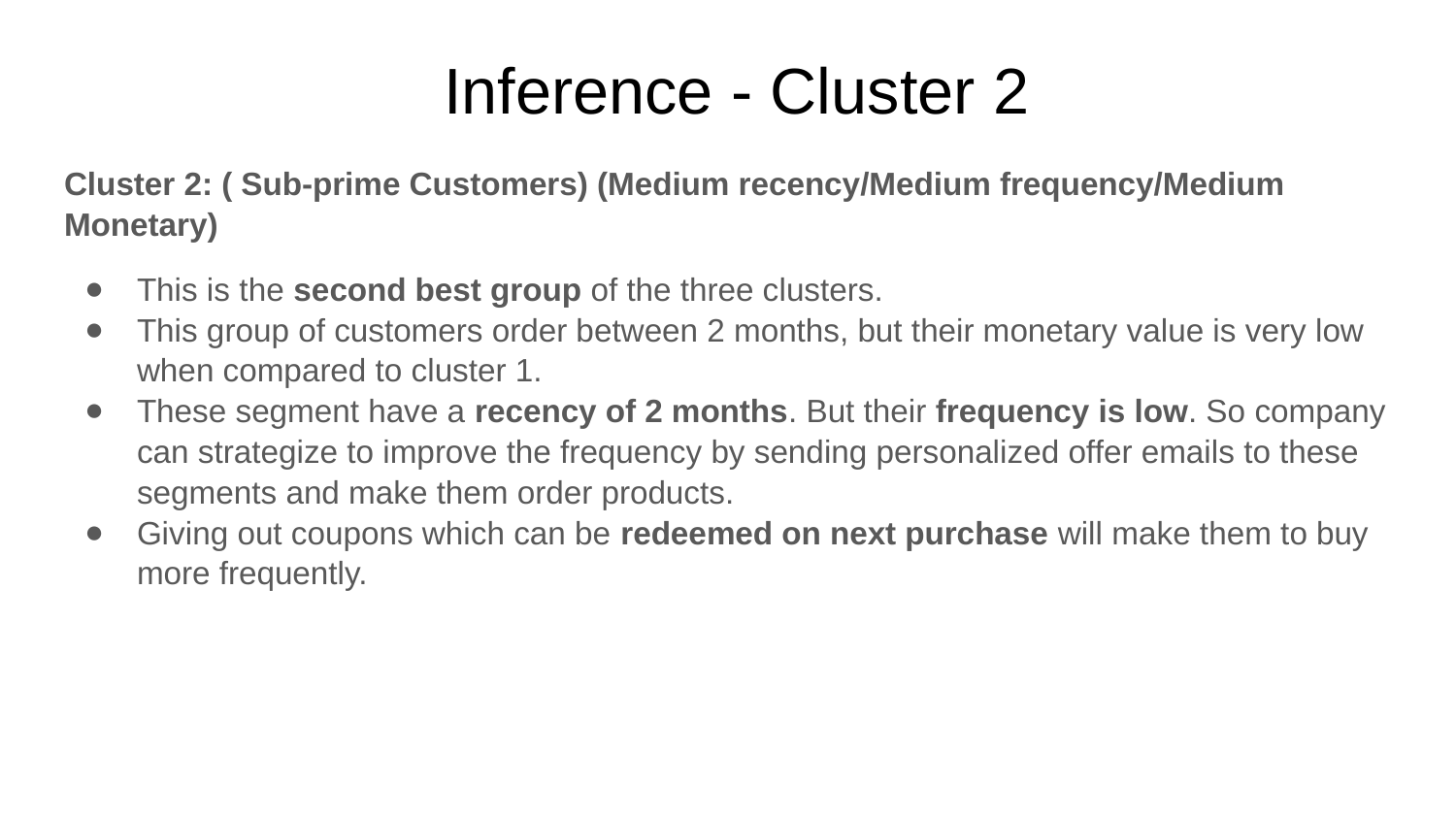

# Inference - Cluster 2

Cluster 2: ( Sub-prime Customers) (Medium recency/Medium frequency/Medium Monetary)
This is the second best group of the three clusters.
This group of customers order between 2 months, but their monetary value is very low when compared to cluster 1.
These segment have a recency of 2 months. But their frequency is low. So company can strategize to improve the frequency by sending personalized offer emails to these segments and make them order products.
Giving out coupons which can be redeemed on next purchase will make them to buy more frequently.